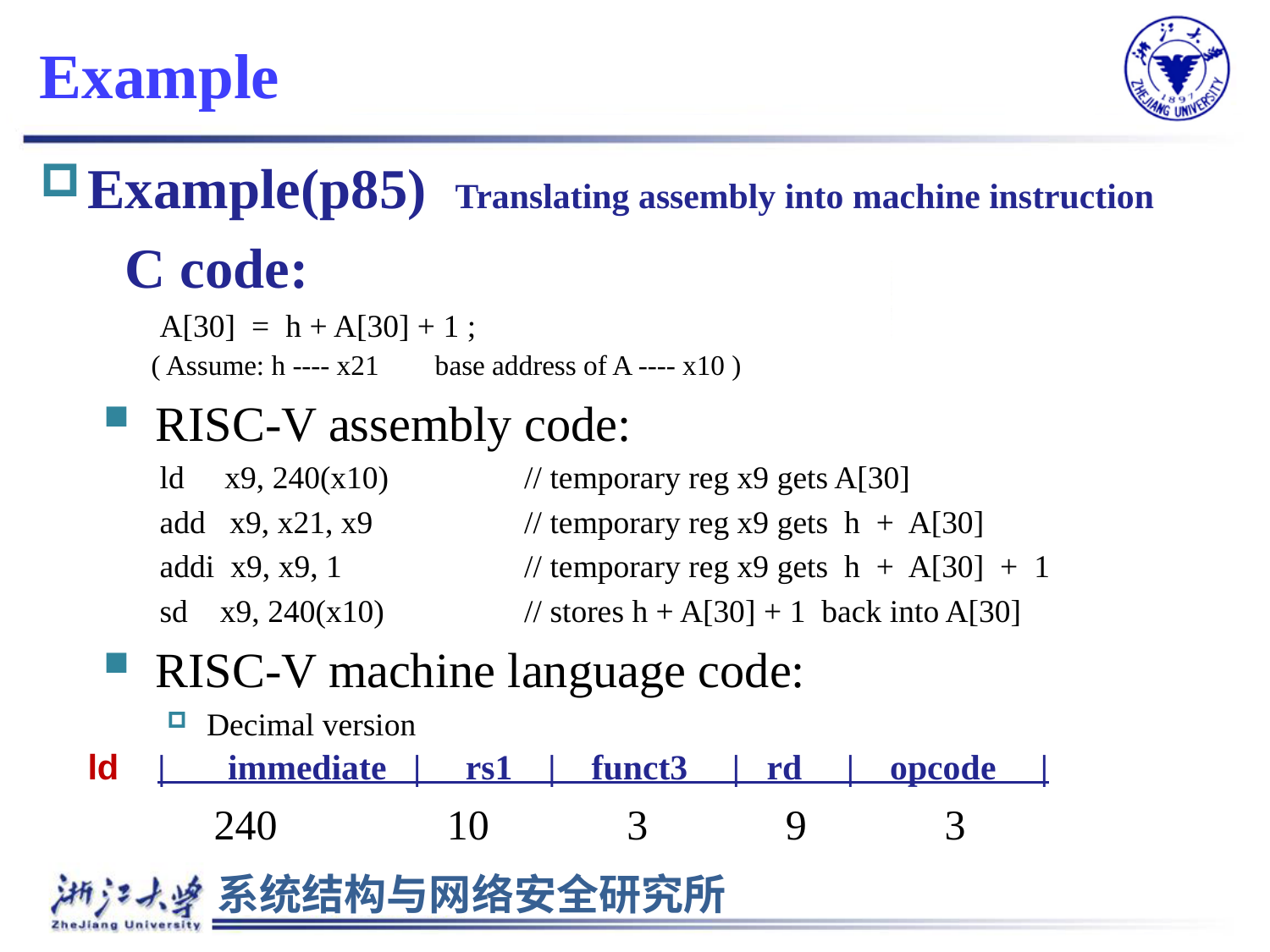

# Example
Example(p85)  Translating assembly into machine instruction
      C code:
       A[30]  =  h + A[30] + 1 ;
 ( Assume: h ---- x21        base address of A ---- x10 )
 RISC-V assembly code:
       ld     x9, 240(x10)      	// temporary reg x9 gets A[30]
       add   x9, x21, x9        	// temporary reg x9 gets  h  +  A[30]
       addi  x9, x9, 1            	// temporary reg x9 gets  h  +  A[30]  +  1
       sd    x9, 240(x10)     	// stores h + A[30] + 1  back into A[30]
 RISC-V machine language code:
 Decimal version
	ld    |       immediate   |     rs1    |    funct3     |   rd     |    opcode     |
         240                10             3             9             3